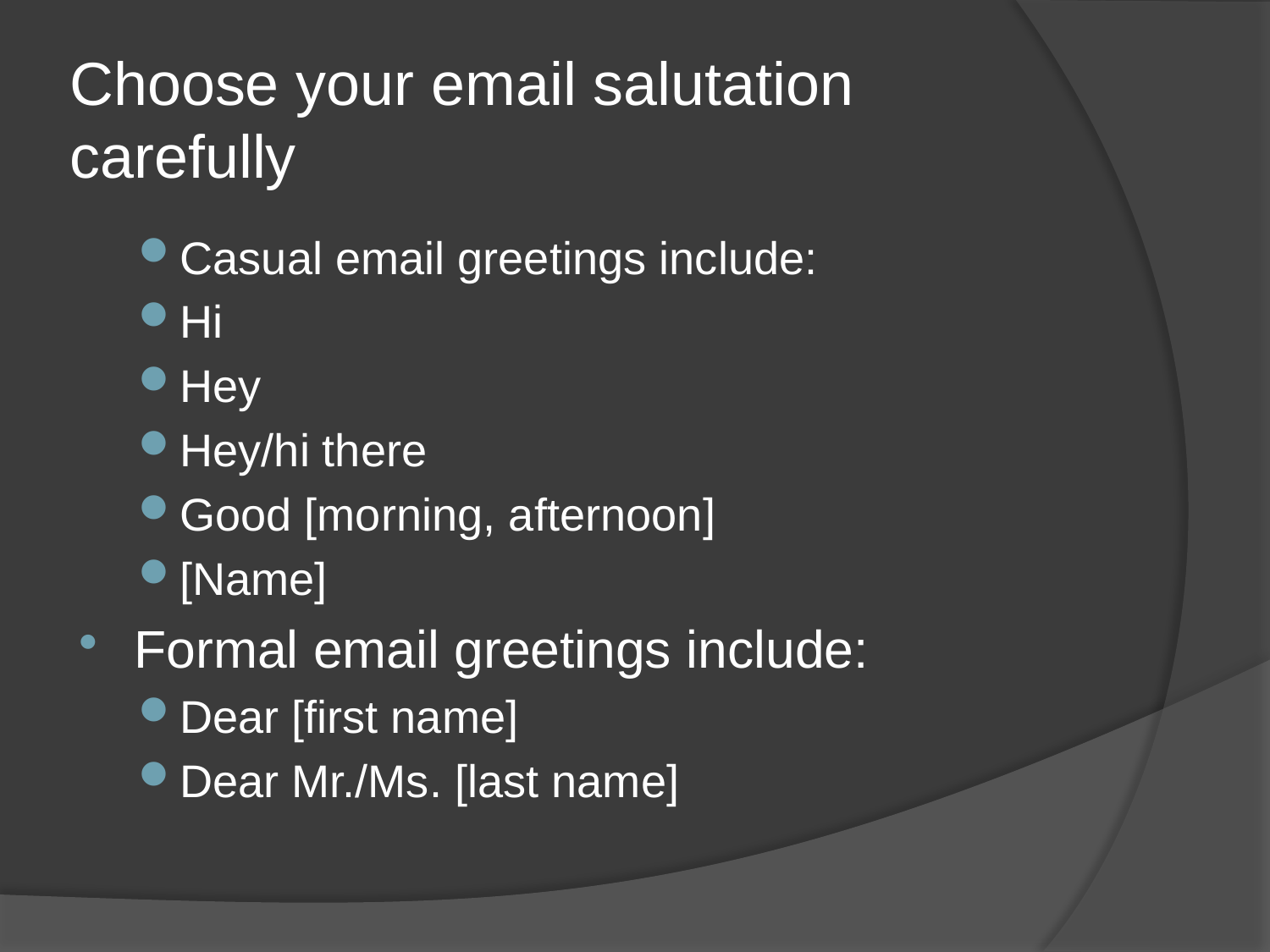

# Choose your email salutation carefully
Casual email greetings include:
Hi
Hey
Hey/hi there
Good [morning, afternoon]
[Name]
Formal email greetings include:
Dear [first name]
Dear Mr./Ms. [last name]